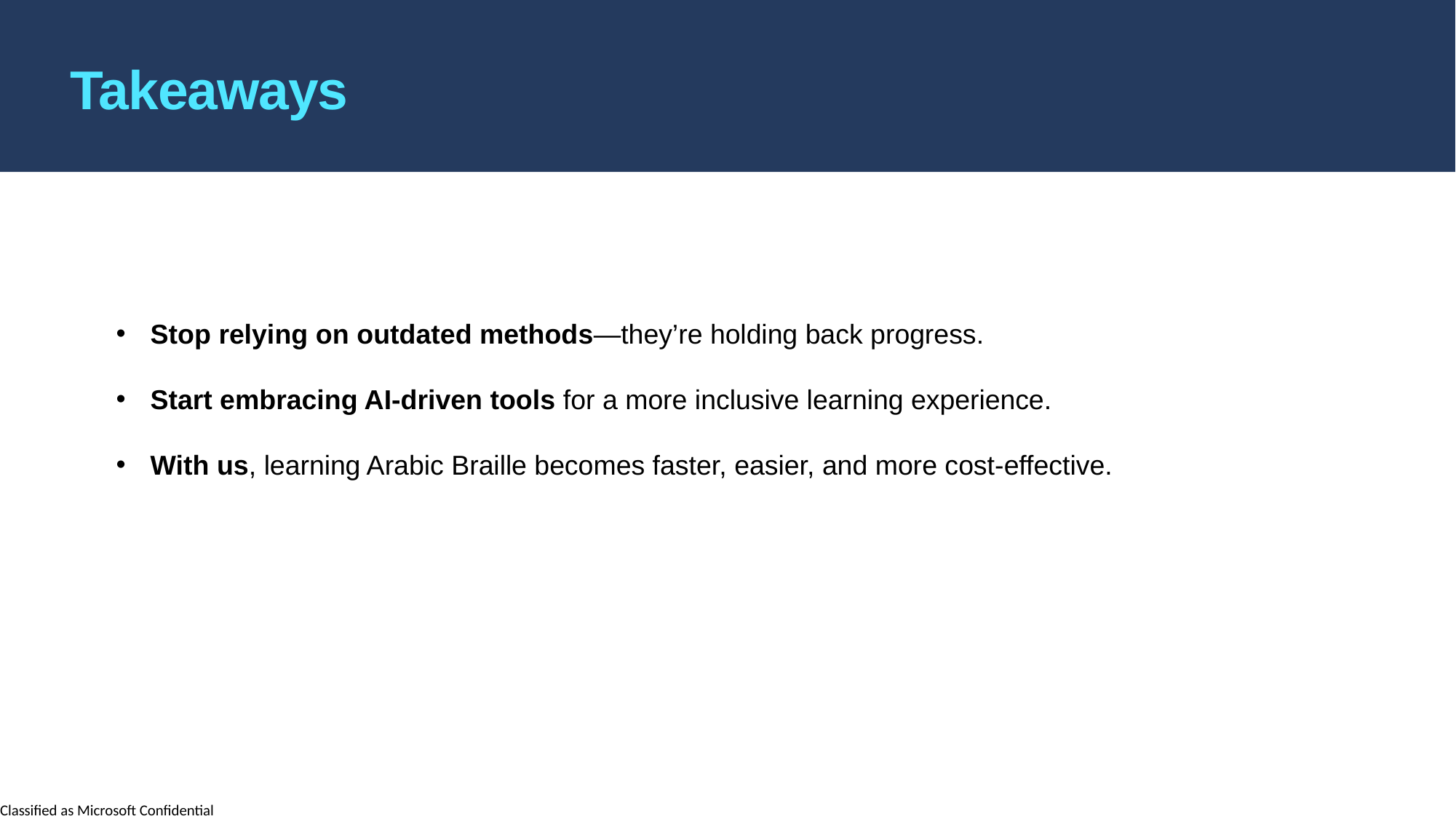

Takeaways

Stop relying on outdated methods—they’re holding back progress.

Start embracing AI-driven tools for a more inclusive learning experience.

With us, learning Arabic Braille becomes faster, easier, and more cost-effective.